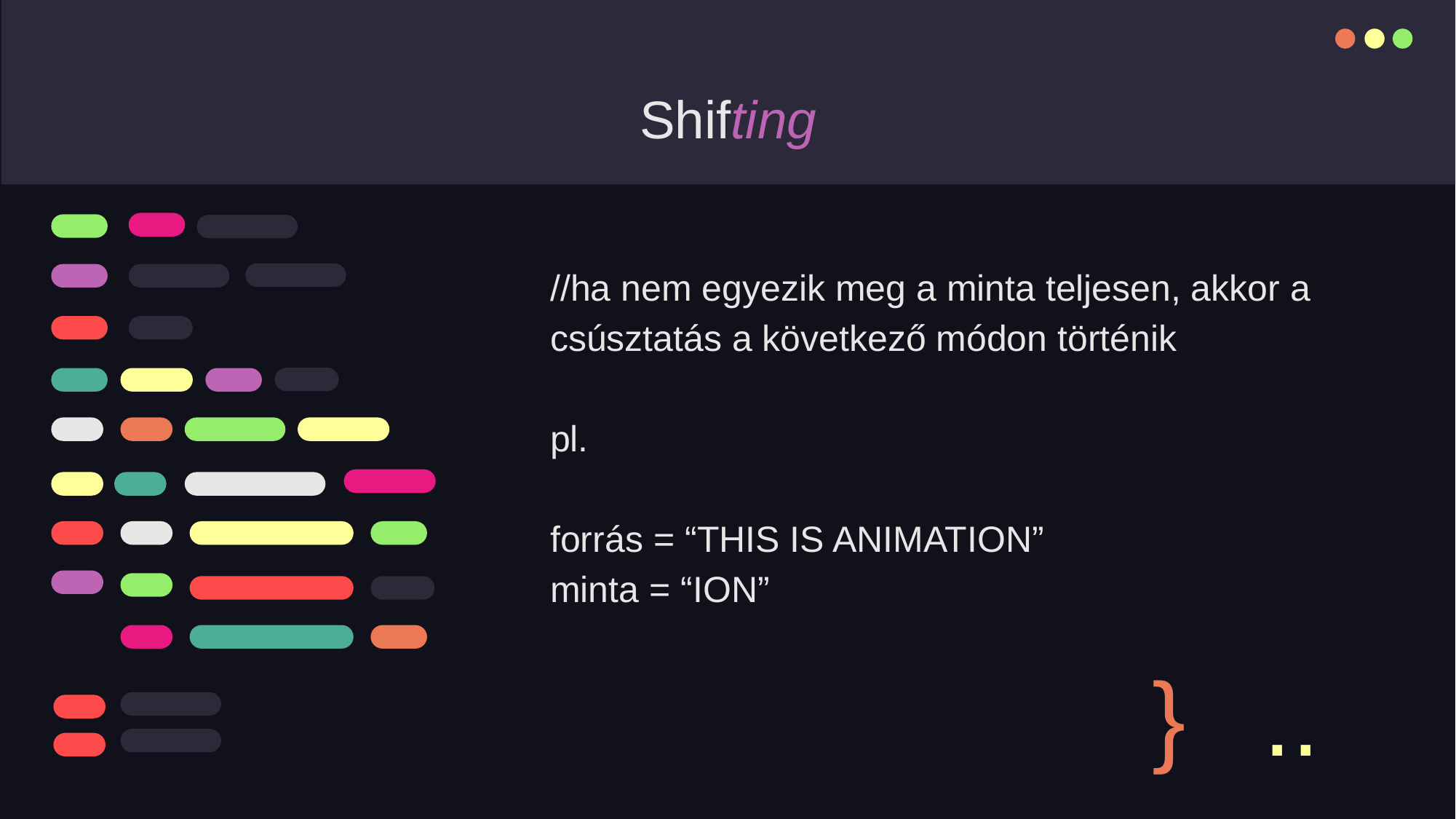

# Shifting

//ha nem egyezik meg a minta teljesen, akkor a csúsztatás a következő módon történik

pl.

forrás = “THIS IS ANIMATION”
minta = “ION”
}
..